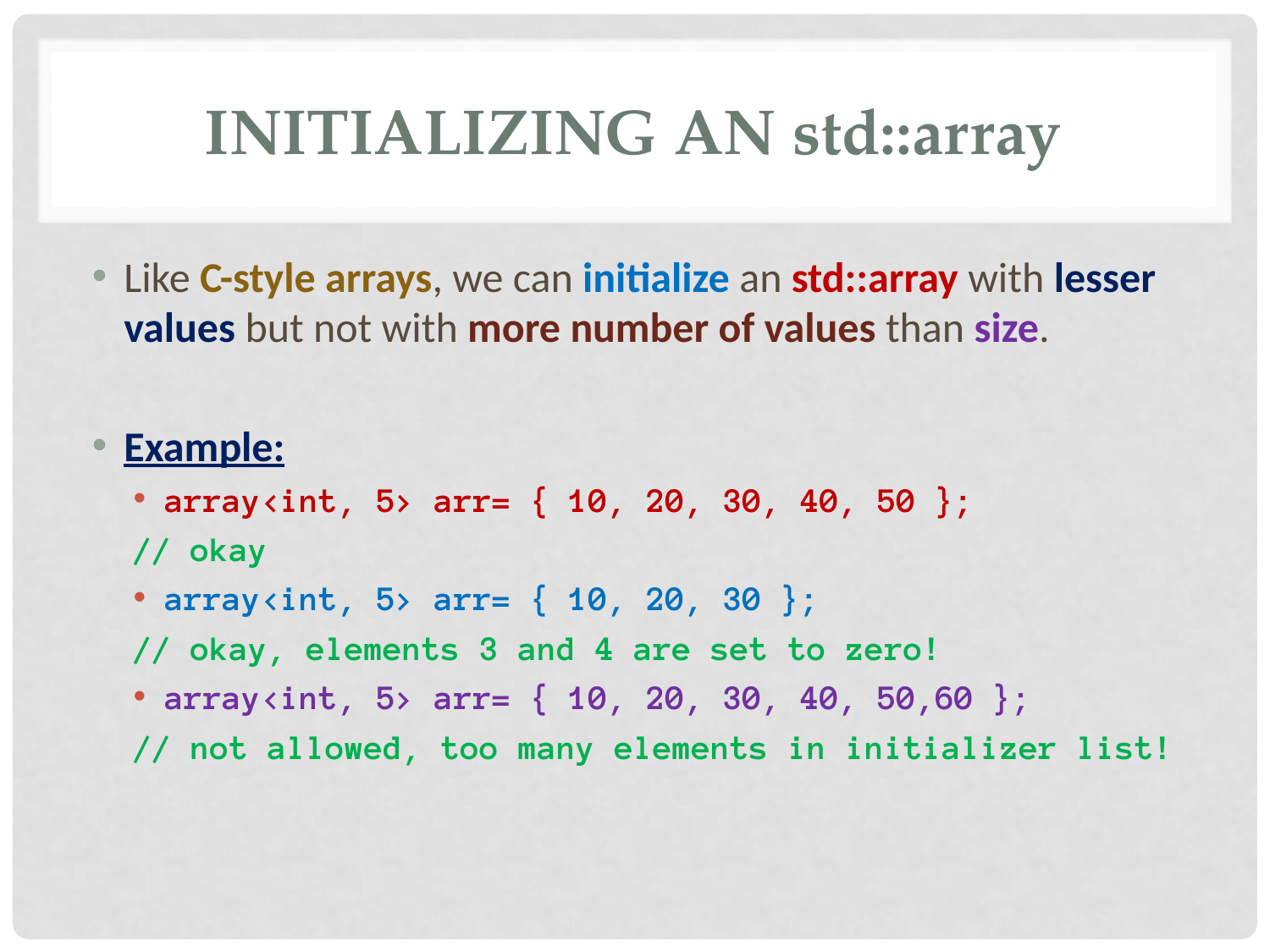

# initializing an std::array
Like C-style arrays, we can initialize an std::array with lesser values but not with more number of values than size.

Example:
array<int, 5> arr= { 10, 20, 30, 40, 50 };
// okay
array<int, 5> arr= { 10, 20, 30 };
// okay, elements 3 and 4 are set to zero!
array<int, 5> arr= { 10, 20, 30, 40, 50,60 };
// not allowed, too many elements in initializer list!